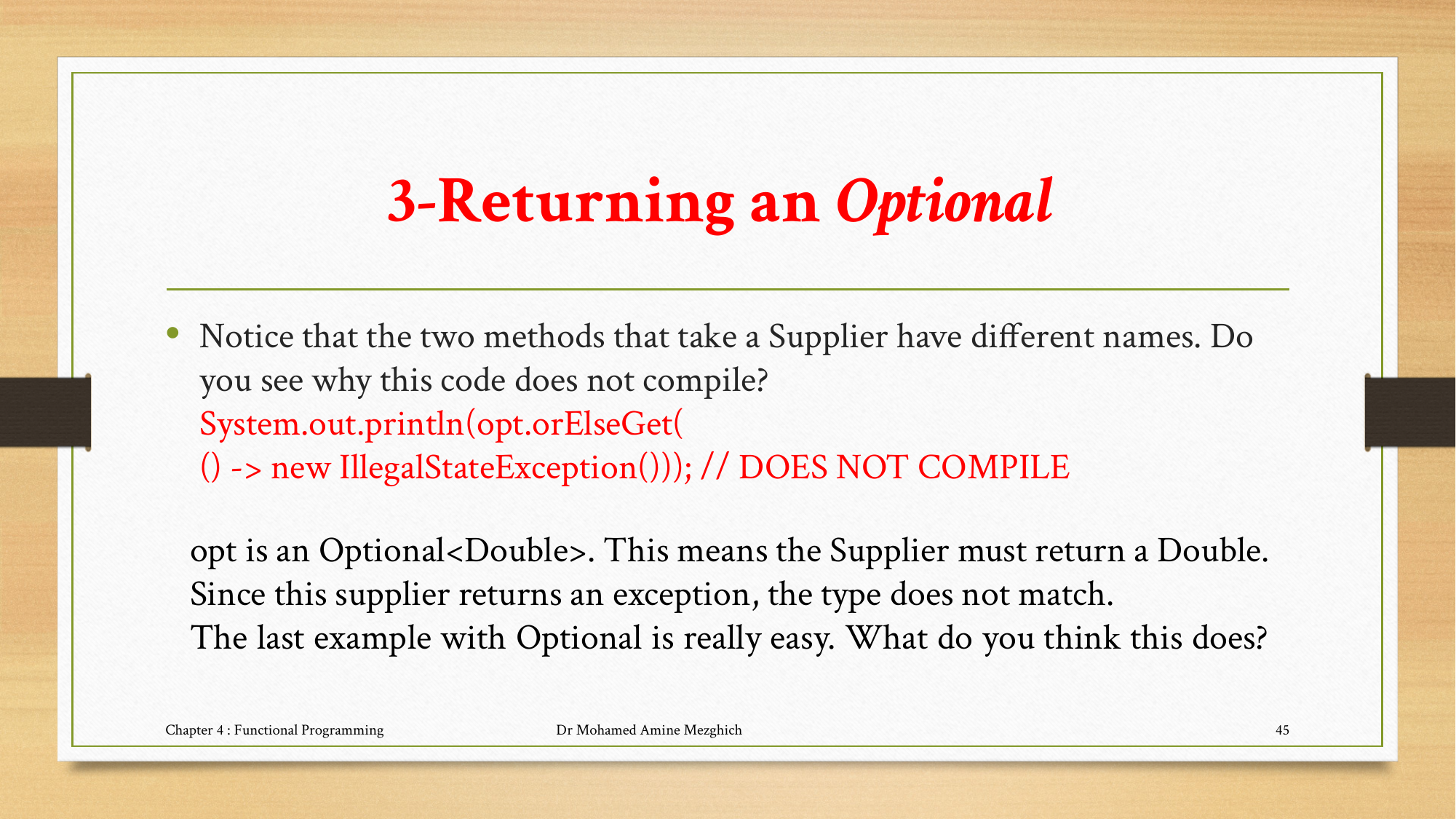

# 3-Returning an Optional
Notice that the two methods that take a Supplier have different names. Do you see why this code does not compile?
System.out.println(opt.orElseGet(
() -> new IllegalStateException())); // DOES NOT COMPILE
opt is an Optional<Double>. This means the Supplier must return a Double.
Since this supplier returns an exception, the type does not match.
The last example with Optional is really easy. What do you think this does?
Chapter 4 : Functional Programming                                                  Dr Mohamed Amine Mezghich
45